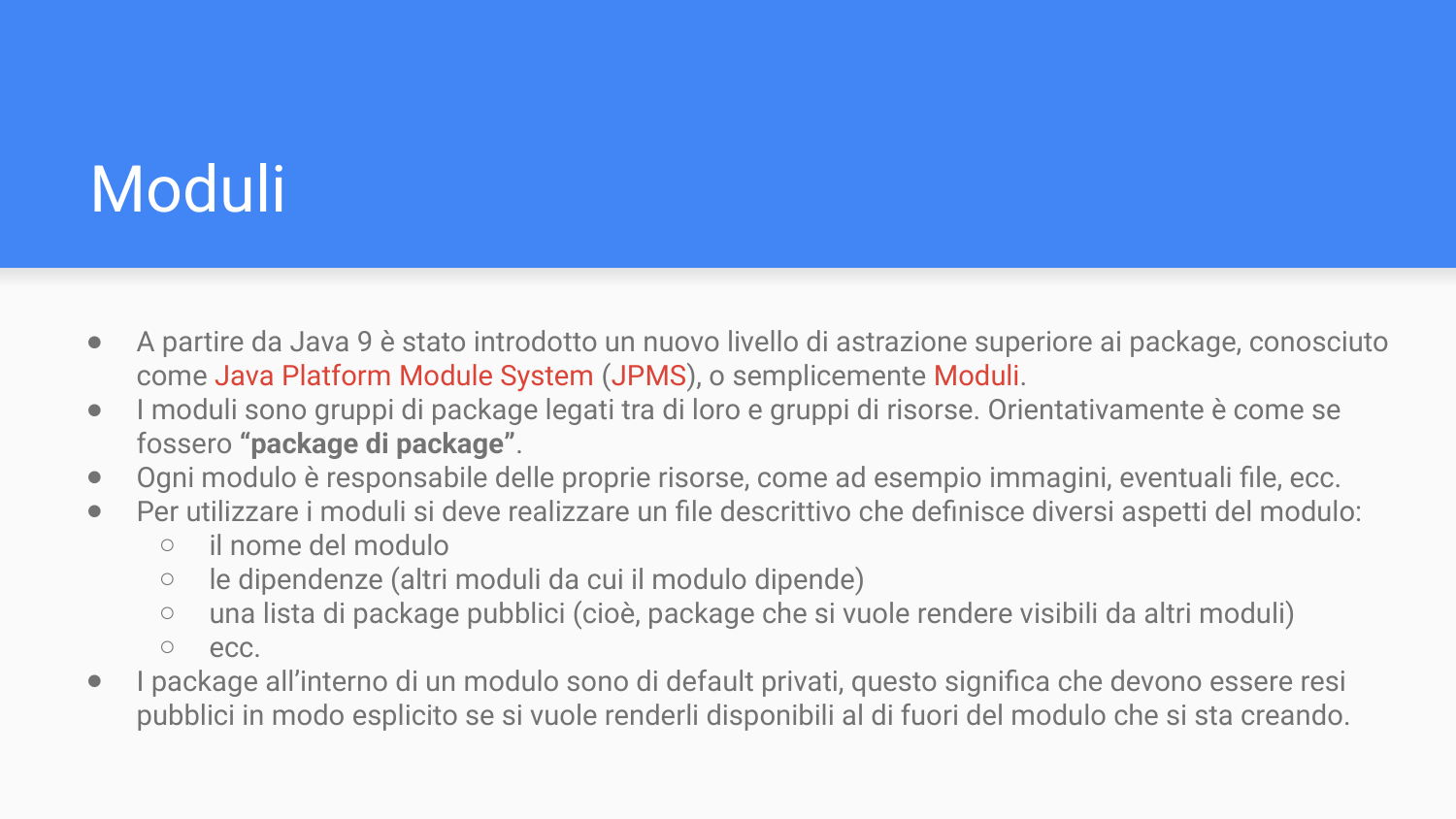

# Moduli
A partire da Java 9 è stato introdotto un nuovo livello di astrazione superiore ai package, conosciuto come Java Platform Module System (JPMS), o semplicemente Moduli.
I moduli sono gruppi di package legati tra di loro e gruppi di risorse. Orientativamente è come se fossero “package di package”.
Ogni modulo è responsabile delle proprie risorse, come ad esempio immagini, eventuali file, ecc.
Per utilizzare i moduli si deve realizzare un file descrittivo che definisce diversi aspetti del modulo:
il nome del modulo
le dipendenze (altri moduli da cui il modulo dipende)
una lista di package pubblici (cioè, package che si vuole rendere visibili da altri moduli)
ecc.
I package all’interno di un modulo sono di default privati, questo significa che devono essere resi pubblici in modo esplicito se si vuole renderli disponibili al di fuori del modulo che si sta creando.